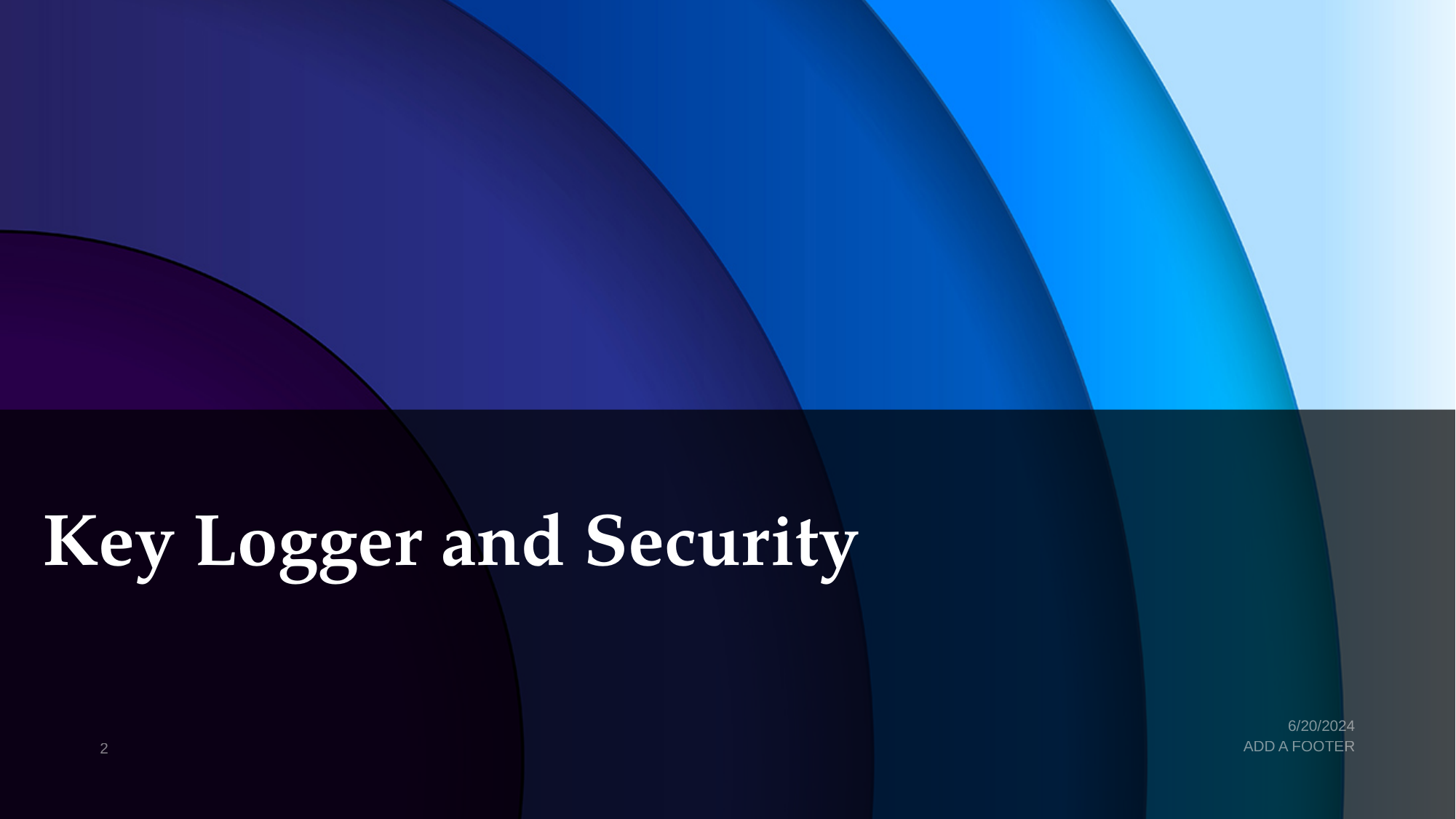

# Key Logger and Security
6/20/2024
2
ADD A FOOTER